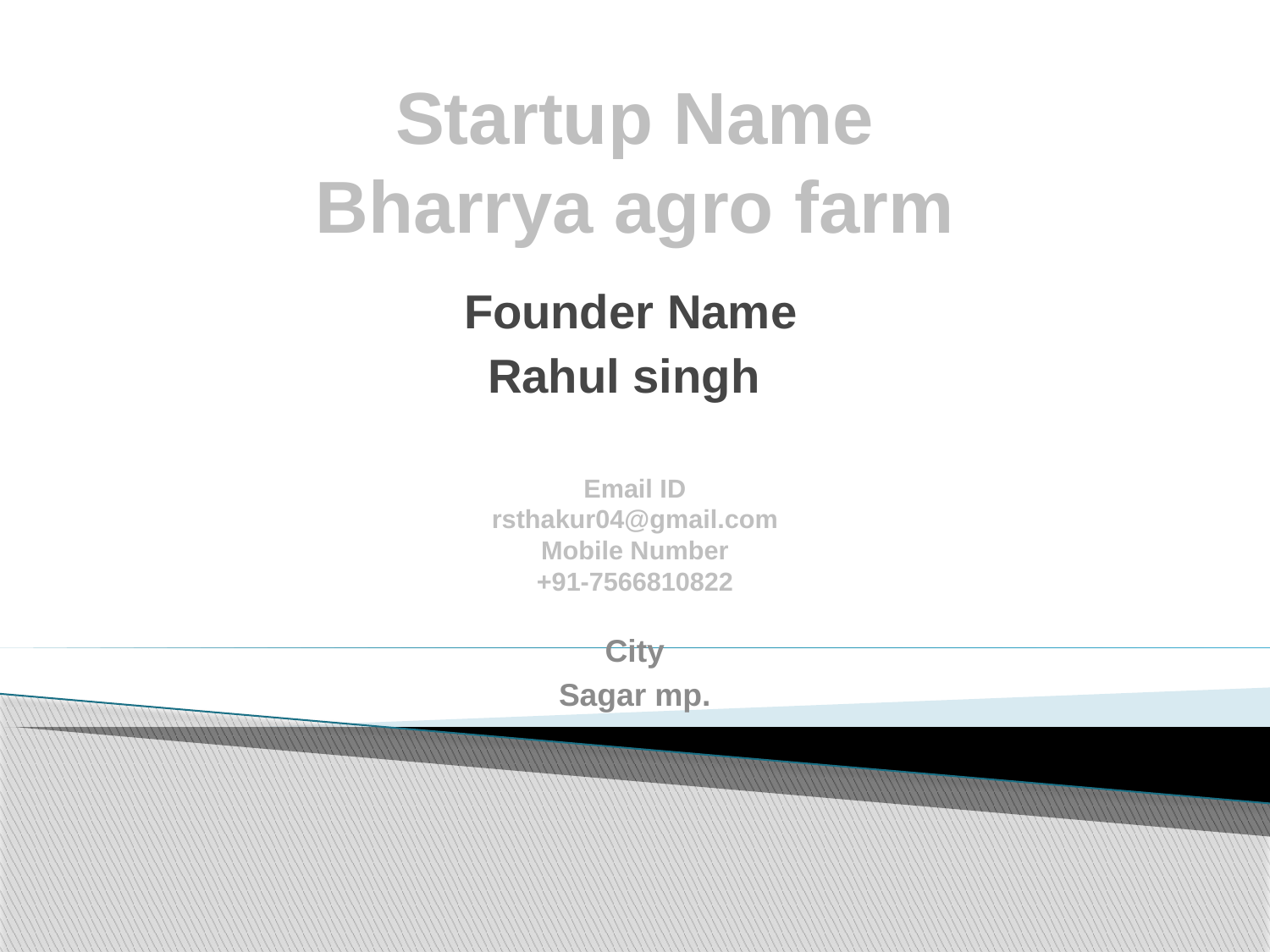

# Startup Name Bharrya agro farm
Founder Name
Rahul singh
Email ID
rsthakur04@gmail.com
Mobile Number
+91-7566810822

City
Sagar mp.